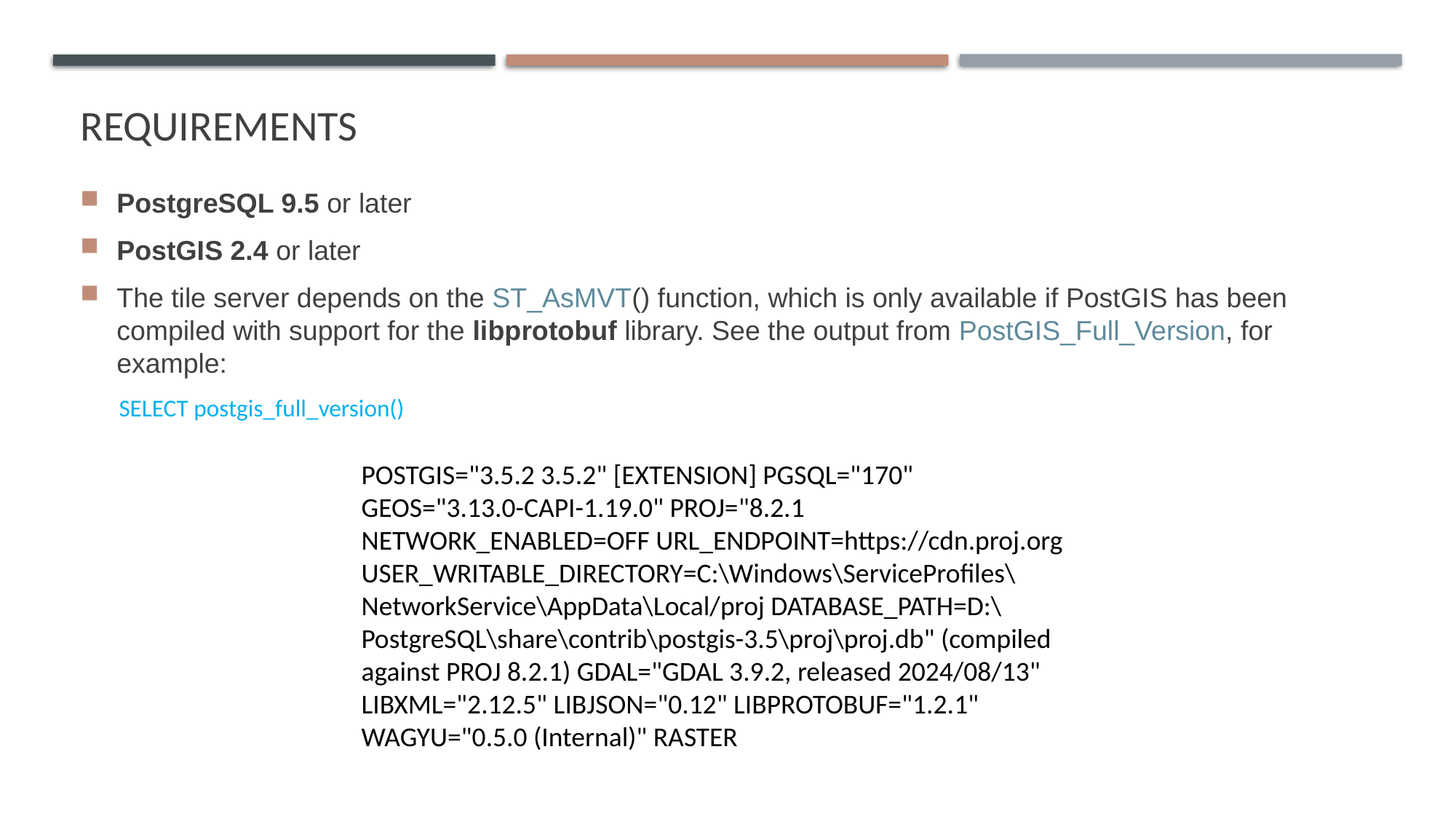

# requirements
PostgreSQL 9.5 or later
PostGIS 2.4 or later
The tile server depends on the ST_AsMVT() function, which is only available if PostGIS has been compiled with support for the libprotobuf library. See the output from PostGIS_Full_Version, for example:
SELECT postgis_full_version()
POSTGIS="3.5.2 3.5.2" [EXTENSION] PGSQL="170" GEOS="3.13.0-CAPI-1.19.0" PROJ="8.2.1 NETWORK_ENABLED=OFF URL_ENDPOINT=https://cdn.proj.org USER_WRITABLE_DIRECTORY=C:\Windows\ServiceProfiles\NetworkService\AppData\Local/proj DATABASE_PATH=D:\PostgreSQL\share\contrib\postgis-3.5\proj\proj.db" (compiled against PROJ 8.2.1) GDAL="GDAL 3.9.2, released 2024/08/13" LIBXML="2.12.5" LIBJSON="0.12" LIBPROTOBUF="1.2.1" WAGYU="0.5.0 (Internal)" RASTER